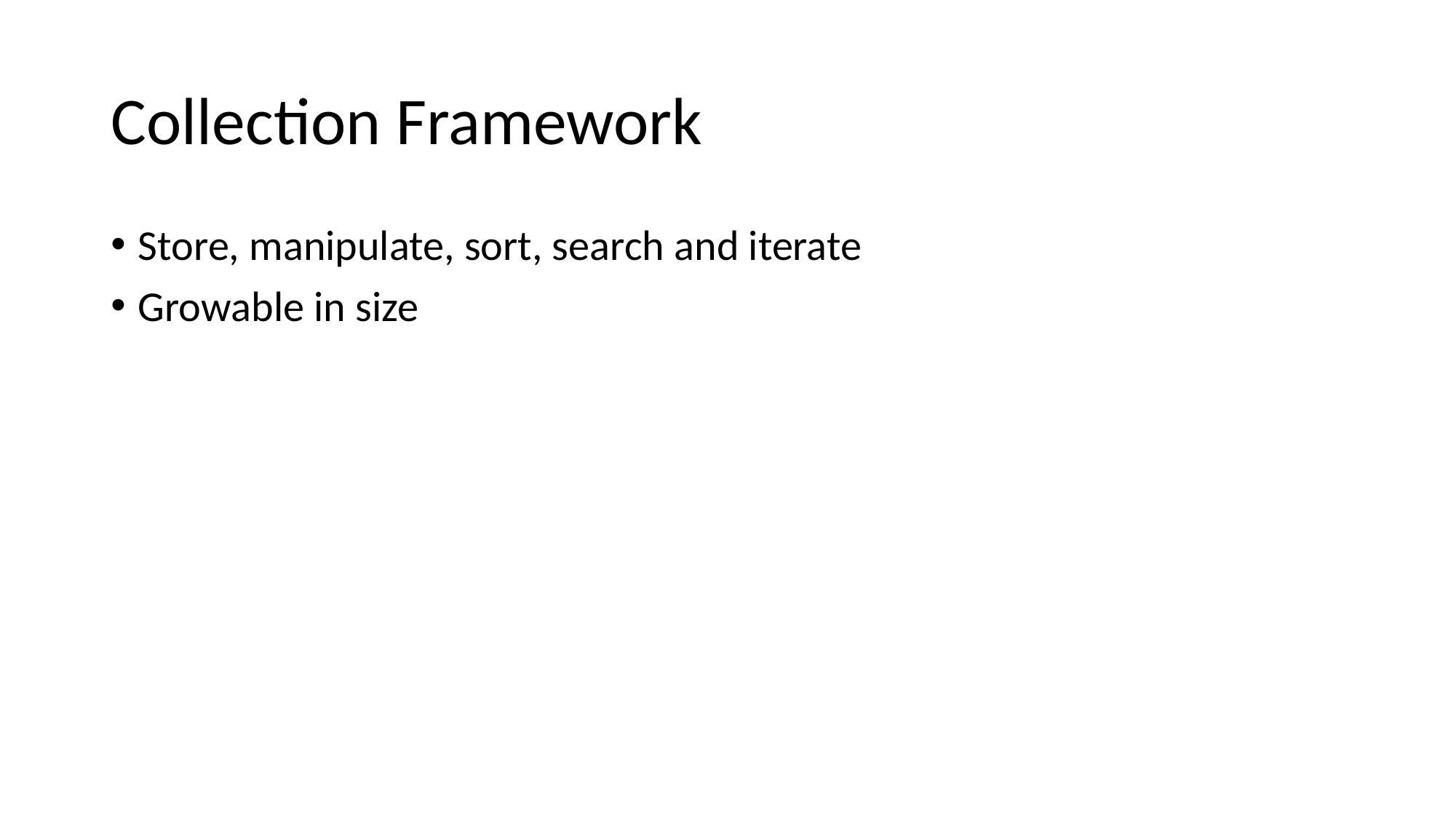

# Collection Framework
Store, manipulate, sort, search and iterate
Growable in size